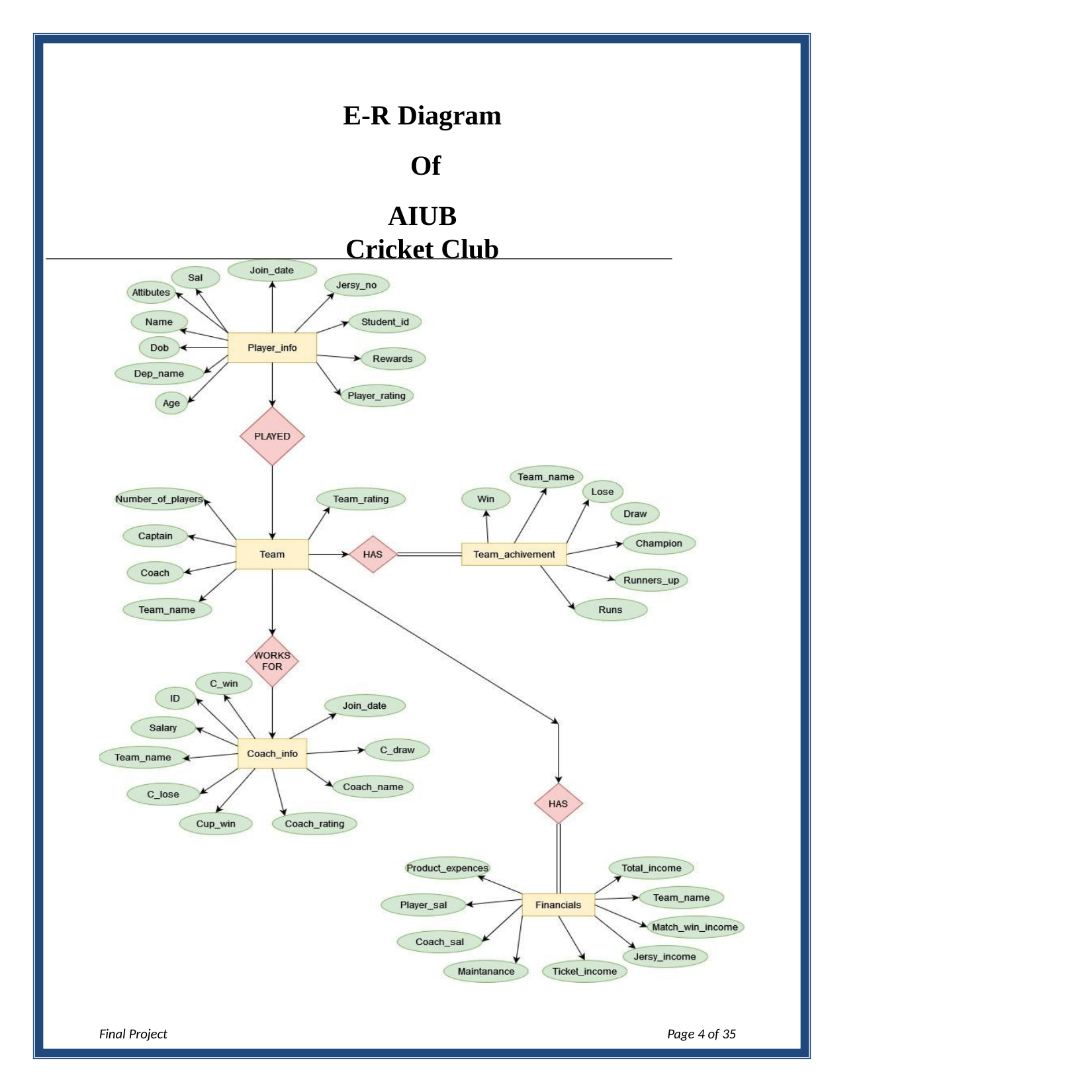

E-R Diagram  Of
AIUB Cricket Club Management System
Final Project
Page 4 of 35